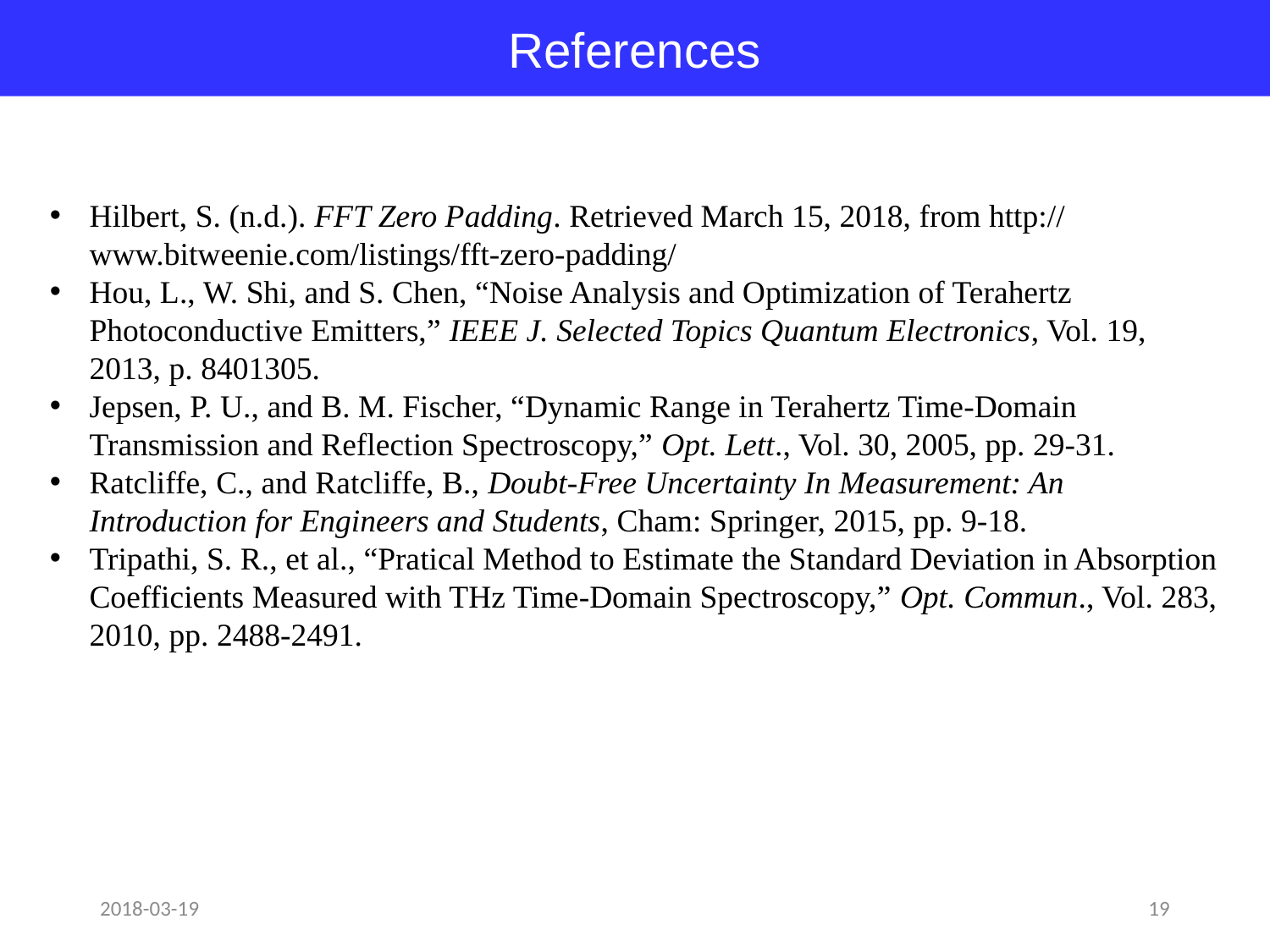

References
Hilbert, S. (n.d.). FFT Zero Padding. Retrieved March 15, 2018, from http://www.bitweenie.com/listings/fft-zero-padding/
Hou, L., W. Shi, and S. Chen, “Noise Analysis and Optimization of Terahertz Photoconductive Emitters,” IEEE J. Selected Topics Quantum Electronics, Vol. 19, 2013, p. 8401305.
Jepsen, P. U., and B. M. Fischer, “Dynamic Range in Terahertz Time-Domain Transmission and Reflection Spectroscopy,” Opt. Lett., Vol. 30, 2005, pp. 29-31.
Ratcliffe, C., and Ratcliffe, B., Doubt-Free Uncertainty In Measurement: An Introduction for Engineers and Students, Cham: Springer, 2015, pp. 9-18.
Tripathi, S. R., et al., “Pratical Method to Estimate the Standard Deviation in Absorption Coefficients Measured with THz Time-Domain Spectroscopy,” Opt. Commun., Vol. 283, 2010, pp. 2488-2491.
2018-03-19
19